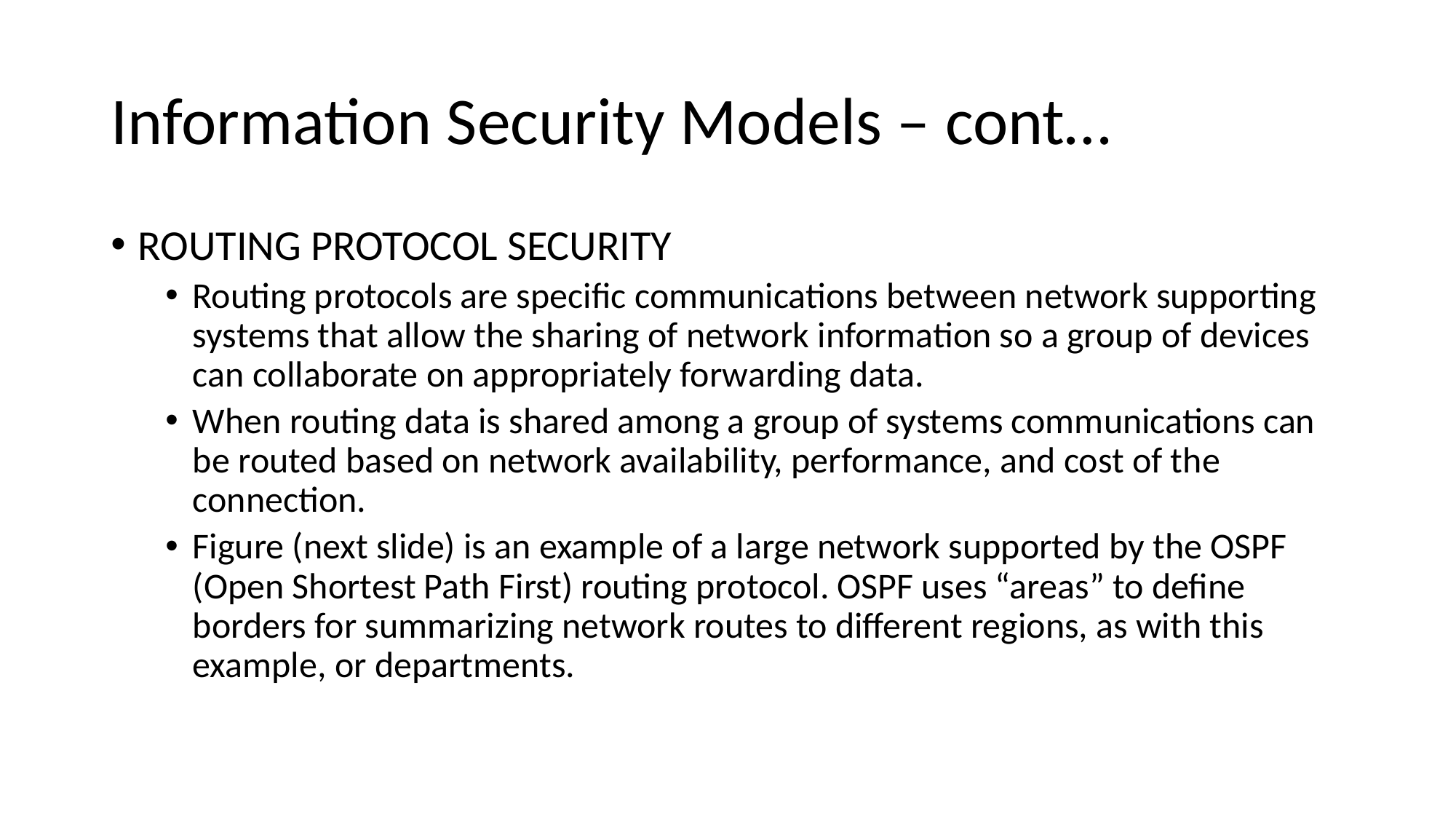

# Information Security Models – cont…
ROUTING PROTOCOL SECURITY
Routing protocols are specific communications between network supporting systems that allow the sharing of network information so a group of devices can collaborate on appropriately forwarding data.
When routing data is shared among a group of systems communications can be routed based on network availability, performance, and cost of the connection.
Figure (next slide) is an example of a large network supported by the OSPF (Open Shortest Path First) routing protocol. OSPF uses “areas” to define borders for summarizing network routes to different regions, as with this example, or departments.